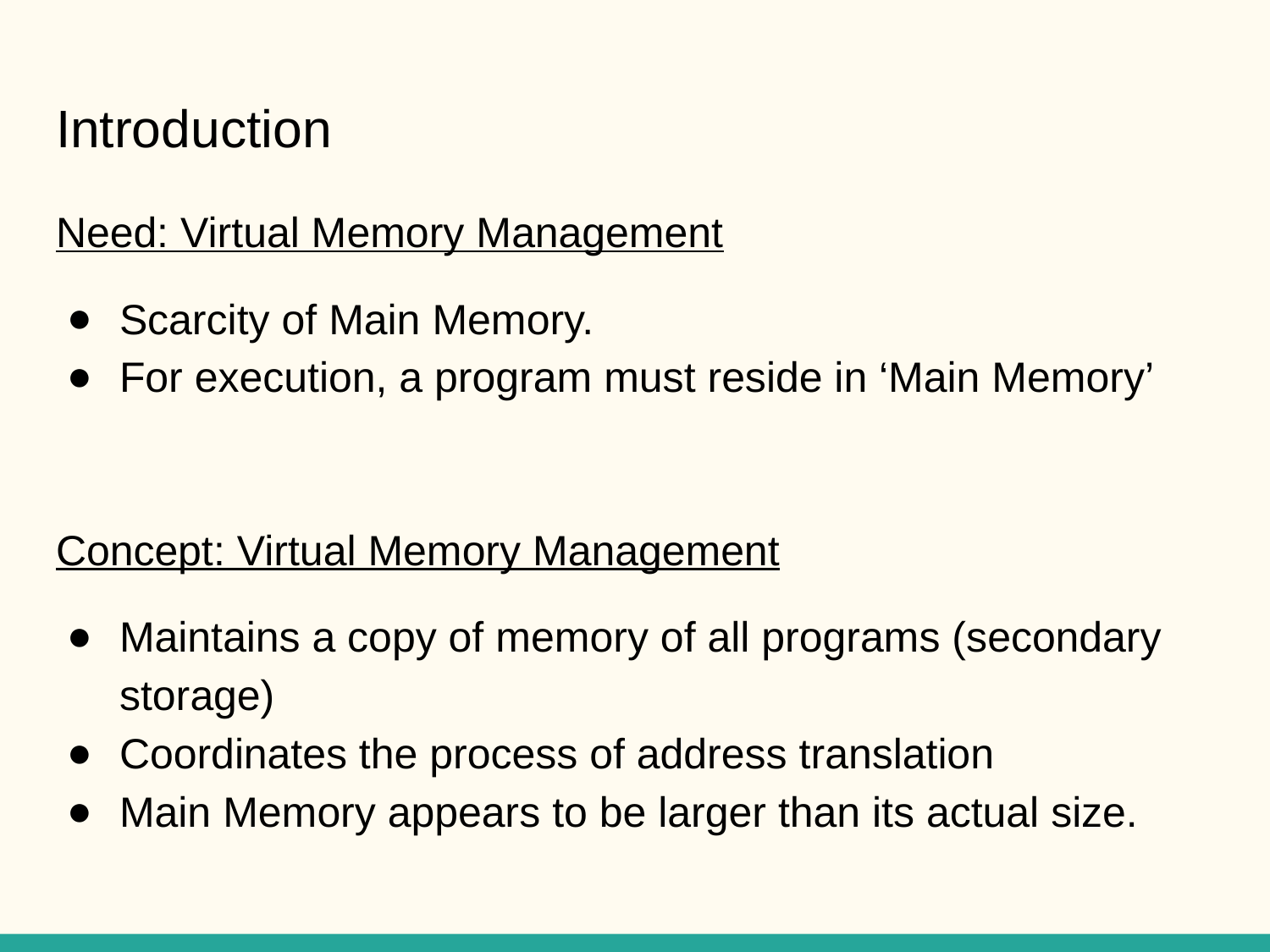

# Introduction
Need: Virtual Memory Management
Scarcity of Main Memory.
For execution, a program must reside in ‘Main Memory’

Concept: Virtual Memory Management
Maintains a copy of memory of all programs (secondary storage)
Coordinates the process of address translation
Main Memory appears to be larger than its actual size.